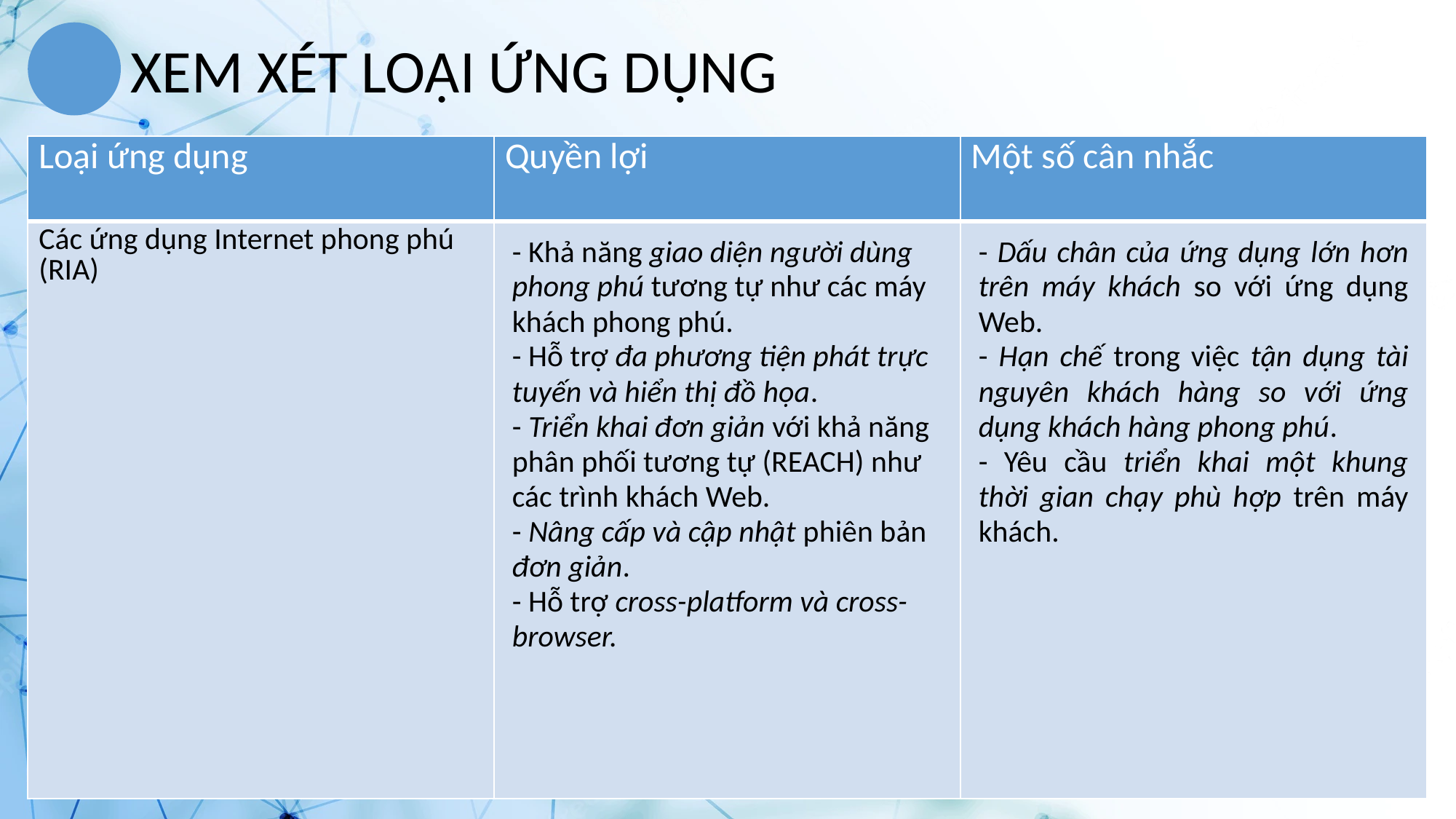

XEM XÉT LOẠI ỨNG DỤNG
| Loại ứng dụng | Quyền lợi | Một số cân nhắc |
| --- | --- | --- |
| Các ứng dụng Internet phong phú (RIA) | - Khả năng giao diện người dùng phong phú tương tự như các máy khách phong phú. - Hỗ trợ đa phương tiện phát trực tuyến và hiển thị đồ họa. - Triển khai đơn giản với khả năng phân phối tương tự (REACH) như các trình khách Web. - Nâng cấp và cập nhật phiên bản đơn giản. - Hỗ trợ cross-platform và cross-browser. | - Dấu chân của ứng dụng lớn hơn trên máy khách so với ứng dụng Web. - Hạn chế trong việc tận dụng tài nguyên khách hàng so với ứng dụng khách hàng phong phú. - Yêu cầu triển khai một khung thời gian chạy phù hợp trên máy khách. |